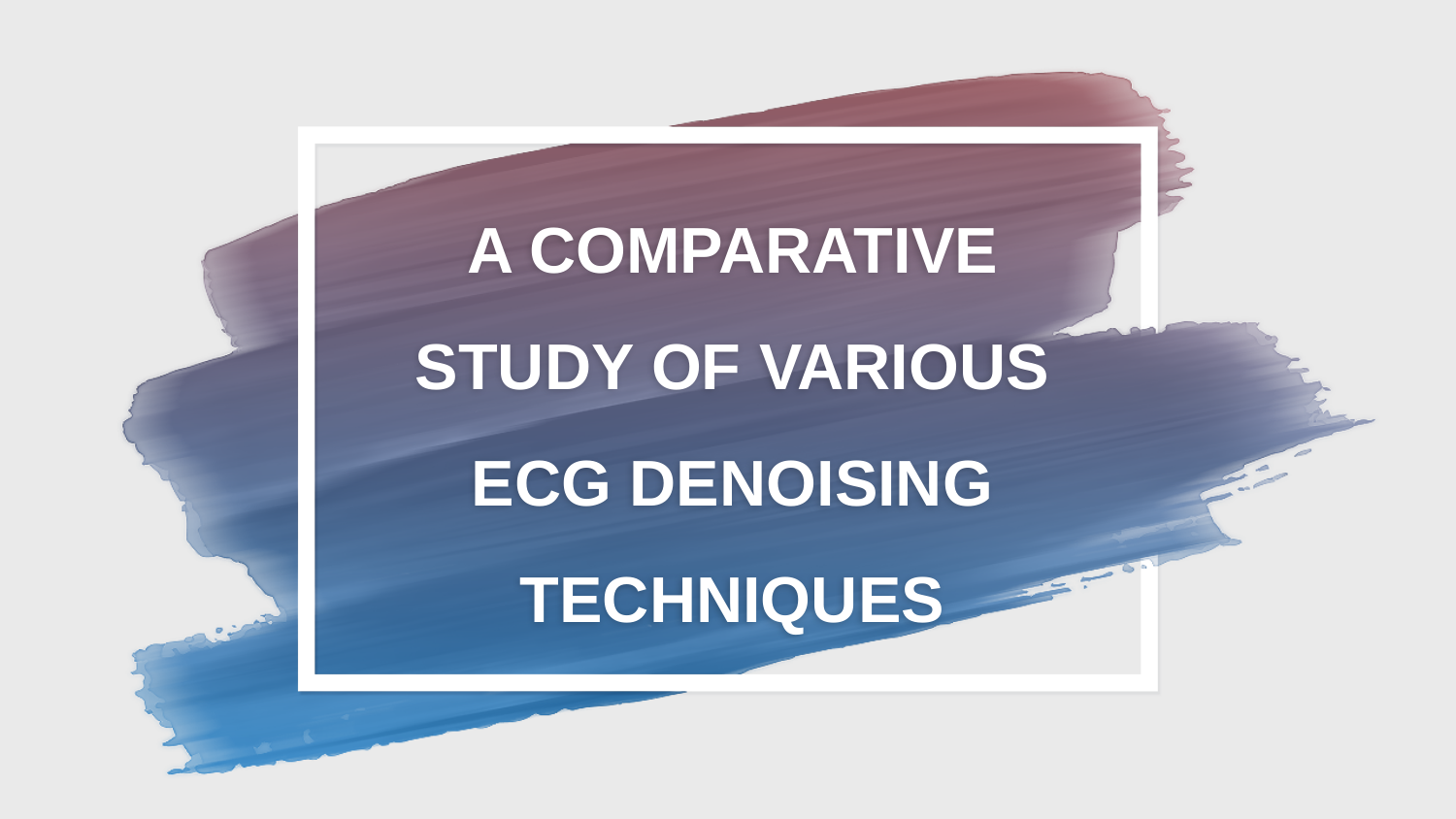

# A COMPARATIVE STUDY OF VARIOUS ECG DENOISING TECHNIQUES